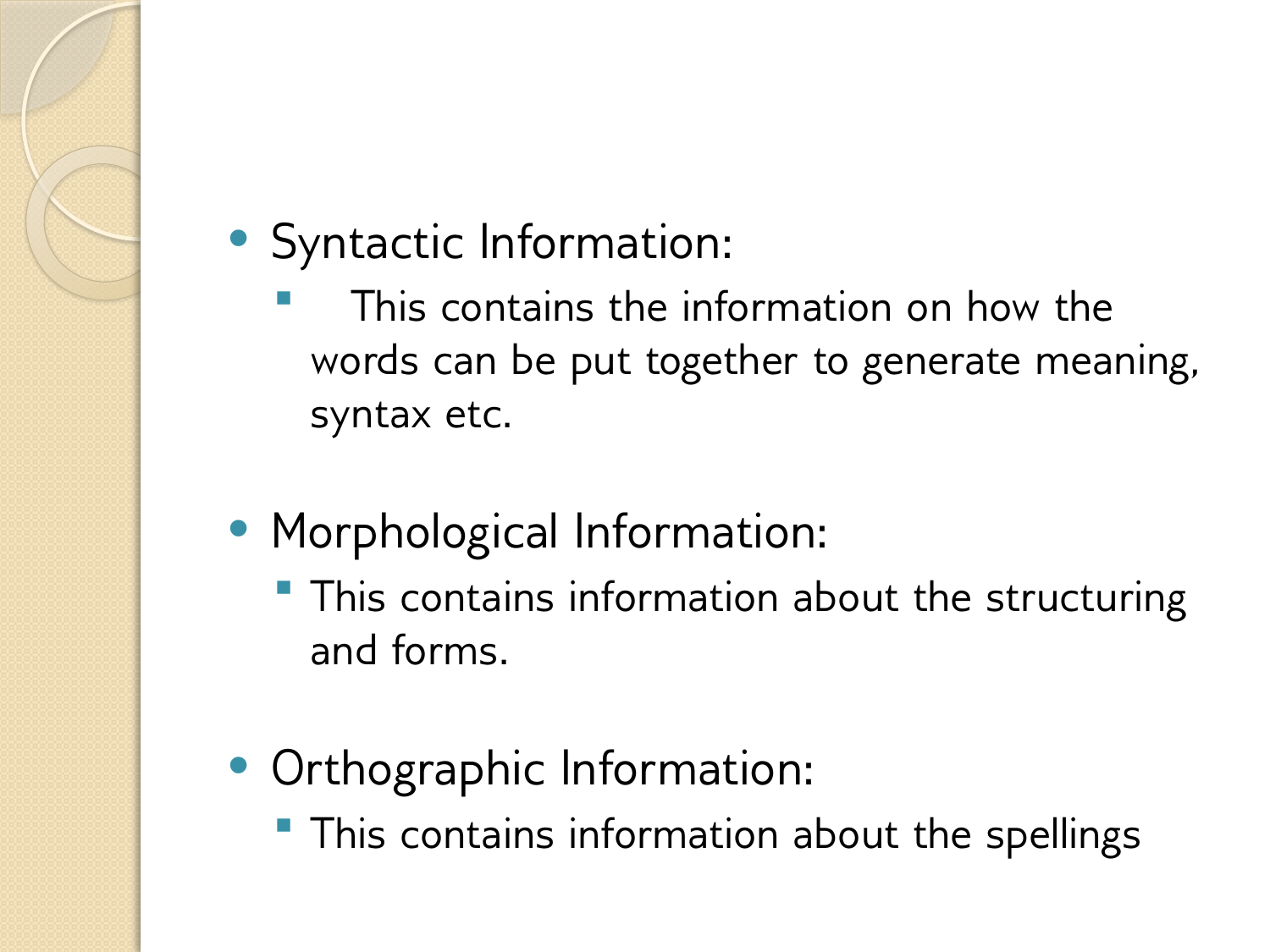

#
Syntactic Information:
   This contains the information on how the words can be put together to generate meaning, syntax etc.

Morphological Information:
This contains information about the structuring and forms.

Orthographic Information:
This contains information about the spellings